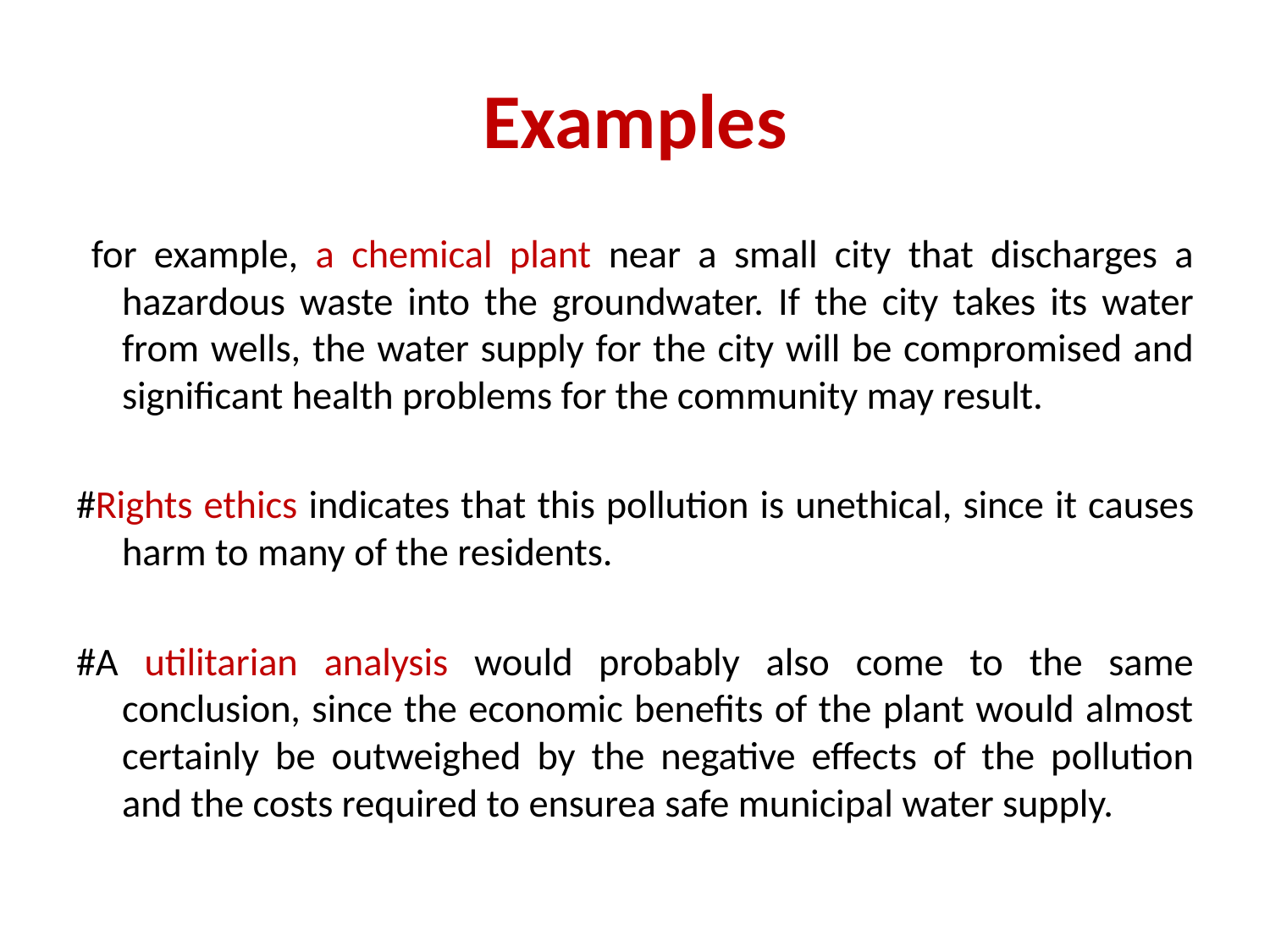

# Examples
 for example, a chemical plant near a small city that discharges a hazardous waste into the groundwater. If the city takes its water from wells, the water supply for the city will be compromised and significant health problems for the community may result.

#Rights ethics indicates that this pollution is unethical, since it causes harm to many of the residents.

#A utilitarian analysis would probably also come to the same conclusion, since the economic benefits of the plant would almost certainly be outweighed by the negative effects of the pollution and the costs required to ensurea safe municipal water supply.